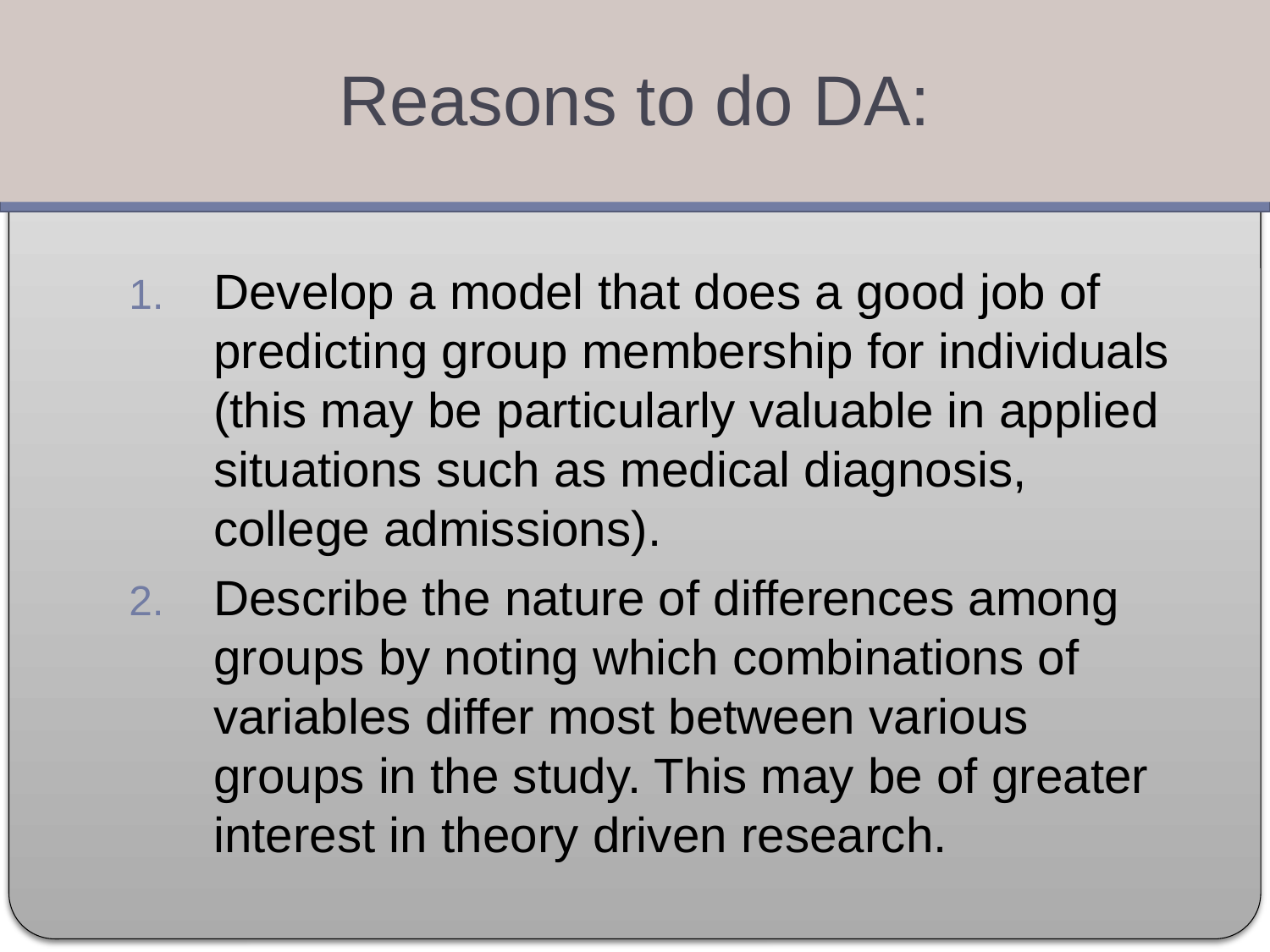

Reasons to do DA:
#

Develop a model that does a good job of predicting group membership for individuals (this may be particularly valuable in applied situations such as medical diagnosis, college admissions).
Describe the nature of differences among groups by noting which combinations of variables differ most between various groups in the study. This may be of greater interest in theory driven research.